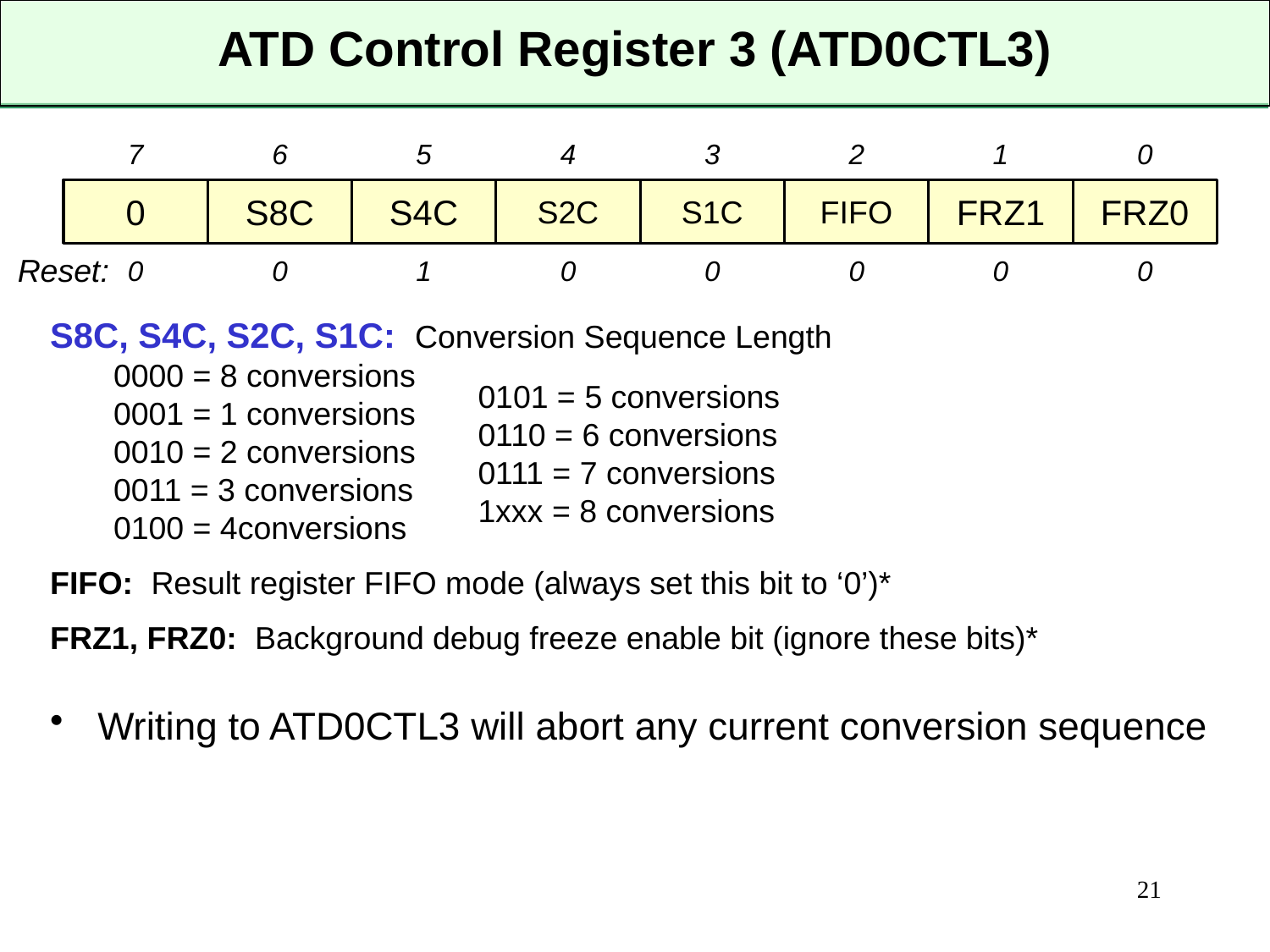

# ATD Control Register 3 (ATD0CTL3)
7
6
5
4
3
2
1
0
0
S8C
S4C
S2C
S1C
FIFO
FRZ1
FRZ0
Reset:
0
0
1
0
0
0
0
0
S8C, S4C, S2C, S1C:  Conversion Sequence Length
	0000 = 8 conversions
	0001 = 1 conversions
	0010 = 2 conversions
	0011 = 3 conversions
	0100 = 4conversions

FIFO:  Result register FIFO mode (always set this bit to ‘0’)*

FRZ1, FRZ0:  Background debug freeze enable bit (ignore these bits)*

Writing to ATD0CTL3 will abort any current conversion sequence

	0101 = 5 conversions
	0110 = 6 conversions
	0111 = 7 conversions
	1xxx = 8 conversions
21